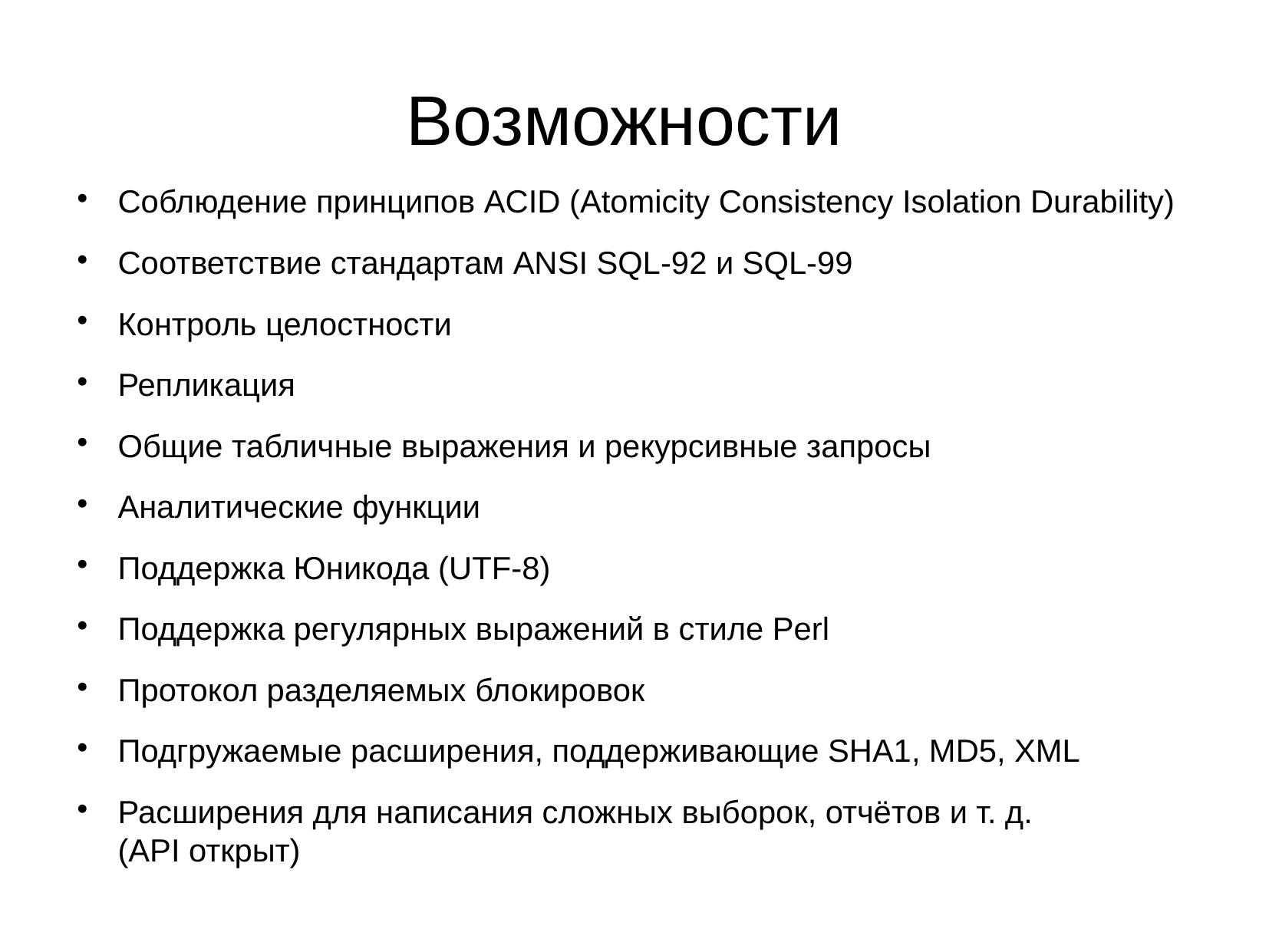

Возможности
Соблюдение принципов ACID (Atomicity Consistency Isolation Durability)
Соответствие стандартам ANSI SQL-92 и SQL-99
Контроль целостности
Репликация
Общие табличные выражения и рекурсивные запросы
Аналитические функции
Поддержка Юникода (UTF-8)
Поддержка регулярных выражений в стиле Perl
Протокол разделяемых блокировок
Подгружаемые расширения, поддерживающие SHA1, MD5, XML
Расширения для написания сложных выборок, отчётов и т. д. (API открыт)